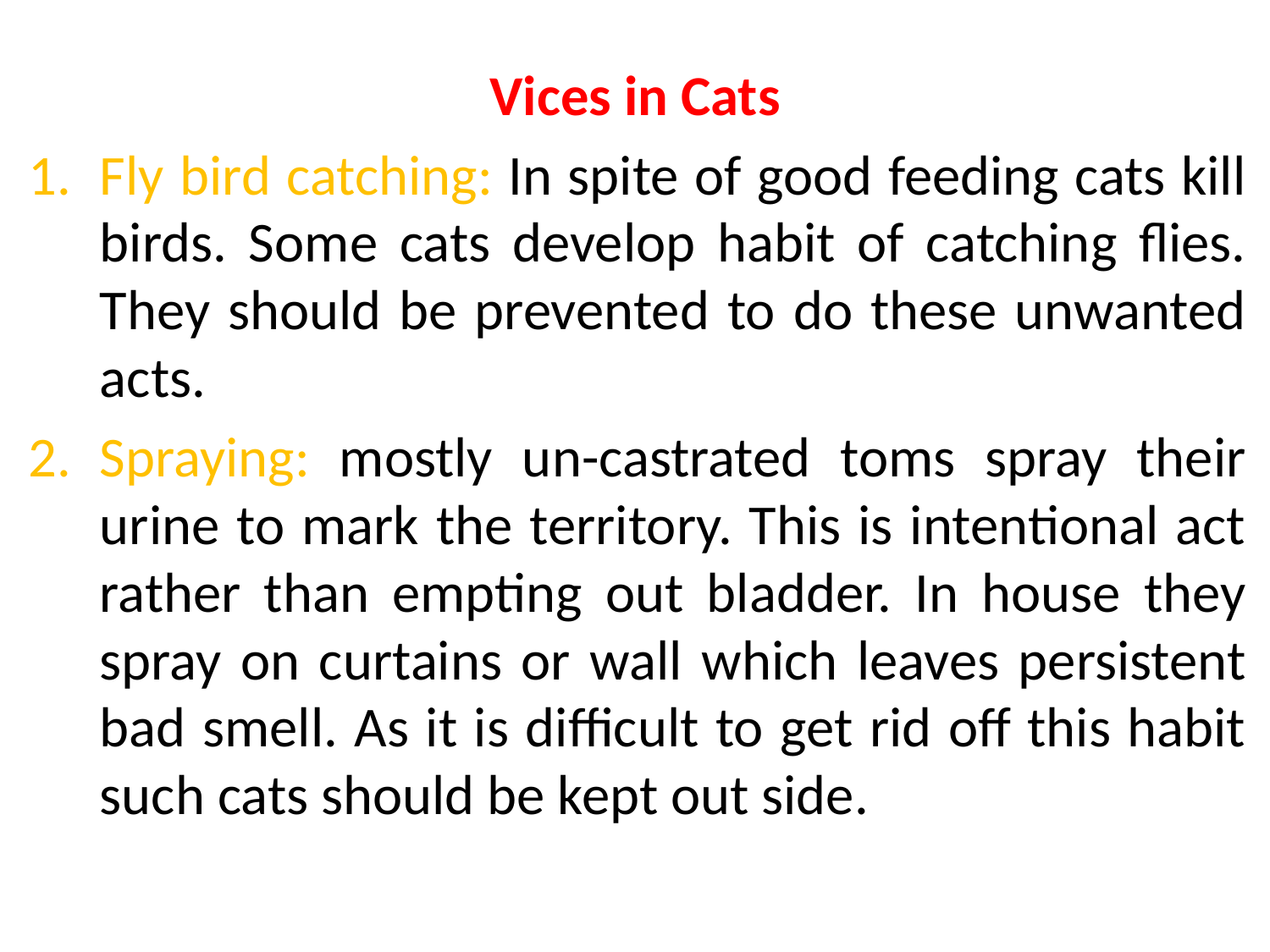

Vices in Cats
Fly bird catching: In spite of good feeding cats kill birds. Some cats develop habit of catching flies. They should be prevented to do these unwanted acts.
Spraying: mostly un-castrated toms spray their urine to mark the territory. This is intentional act rather than empting out bladder. In house they spray on curtains or wall which leaves persistent bad smell. As it is difficult to get rid off this habit such cats should be kept out side.